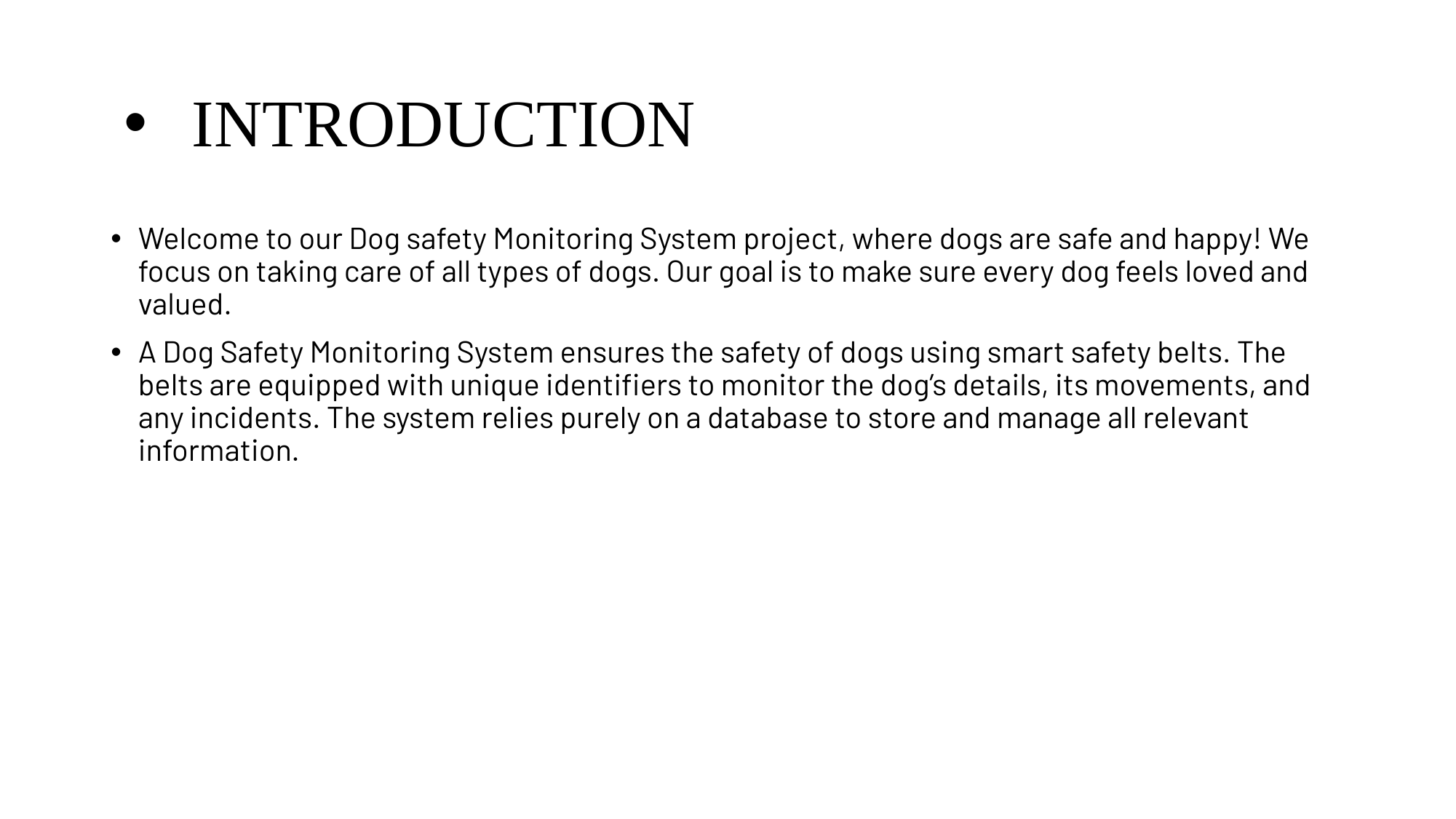

# INTRODUCTION
Welcome to our Dog safety Monitoring System project, where dogs are safe and happy! We focus on taking care of all types of dogs. Our goal is to make sure every dog feels loved and valued.
A Dog Safety Monitoring System ensures the safety of dogs using smart safety belts. The belts are equipped with unique identifiers to monitor the dog’s details, its movements, and any incidents. The system relies purely on a database to store and manage all relevant information.